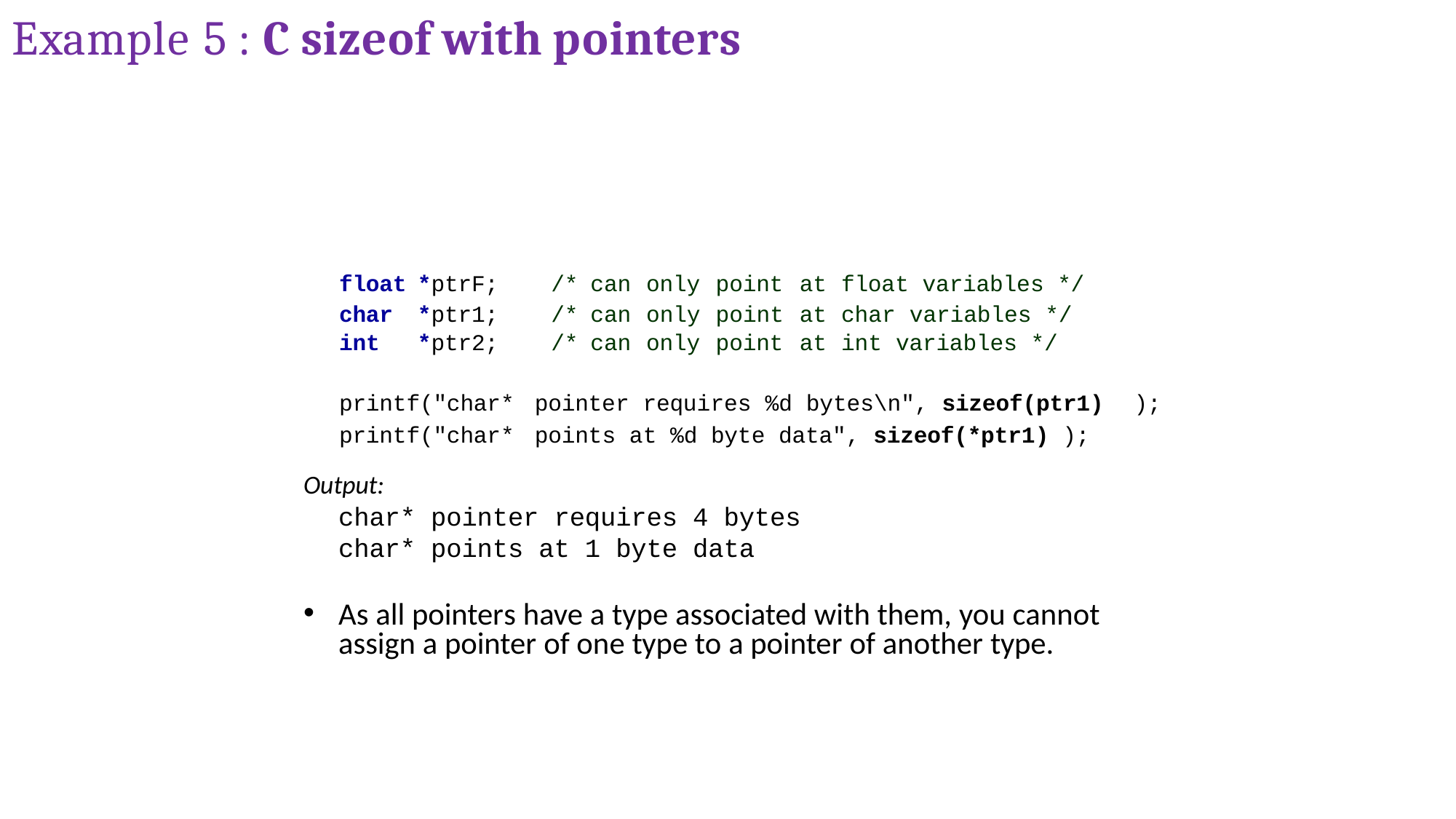

# Example 5 : C sizeof with pointers
| float | \*ptrF; | /\* | can | only | point | at | float variables \*/ |
| --- | --- | --- | --- | --- | --- | --- | --- |
| char | \*ptr1; | /\* | can | only | point | at | char variables \*/ |
| int | \*ptr2; | /\* | can | only | point | at | int variables \*/ |
| printf("char\* | pointer requires %d bytes\n", sizeof(ptr1) | ); |
| --- | --- | --- |
| printf("char\* | points at %d byte data", sizeof(\*ptr1) ); |  |
Output:
char* pointer requires 4 bytes char* points at 1 byte data

As all pointers have a type associated with them, you cannot assign a pointer of one type to a pointer of another type.